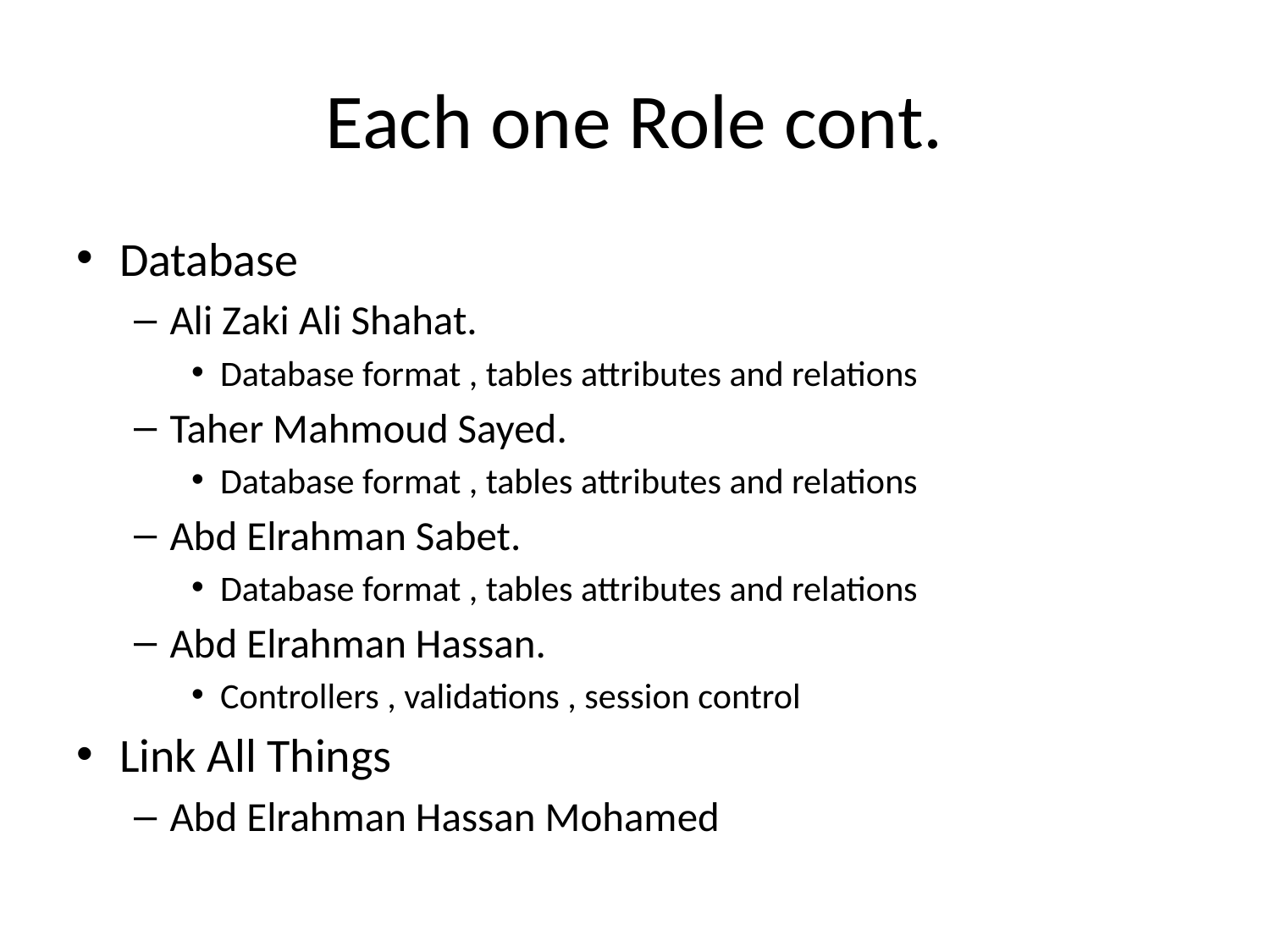

# Each one Role cont.
Database
Ali Zaki Ali Shahat.
Database format , tables attributes and relations
Taher Mahmoud Sayed.
Database format , tables attributes and relations
Abd Elrahman Sabet.
Database format , tables attributes and relations
Abd Elrahman Hassan.
Controllers , validations , session control
Link All Things
Abd Elrahman Hassan Mohamed